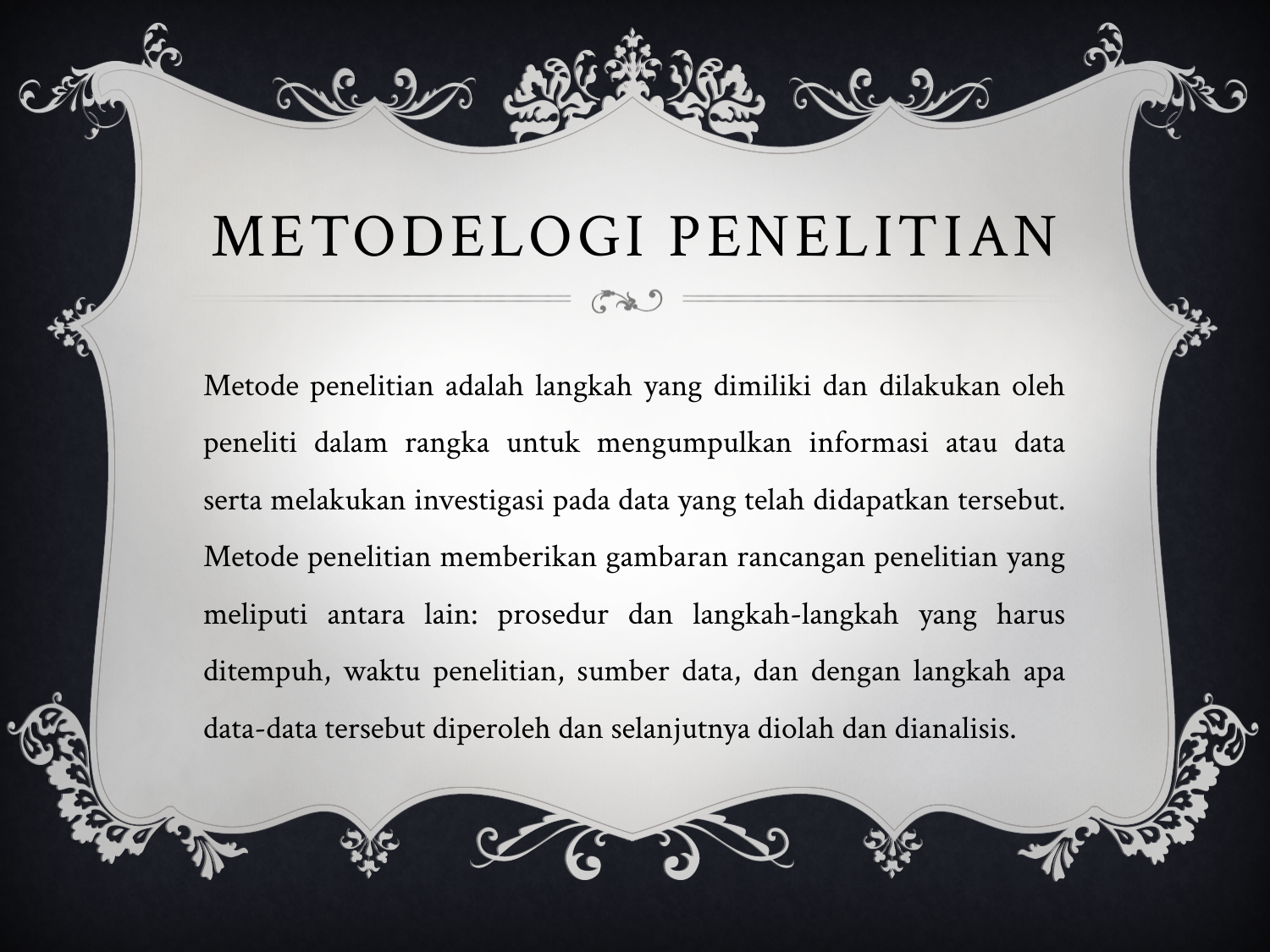

# METODELOGI PENELITIAN
Metode penelitian adalah langkah yang dimiliki dan dilakukan oleh peneliti dalam rangka untuk mengumpulkan informasi atau data serta melakukan investigasi pada data yang telah didapatkan tersebut. Metode penelitian memberikan gambaran rancangan penelitian yang meliputi antara lain: prosedur dan langkah-langkah yang harus ditempuh, waktu penelitian, sumber data, dan dengan langkah apa data-data tersebut diperoleh dan selanjutnya diolah dan dianalisis.